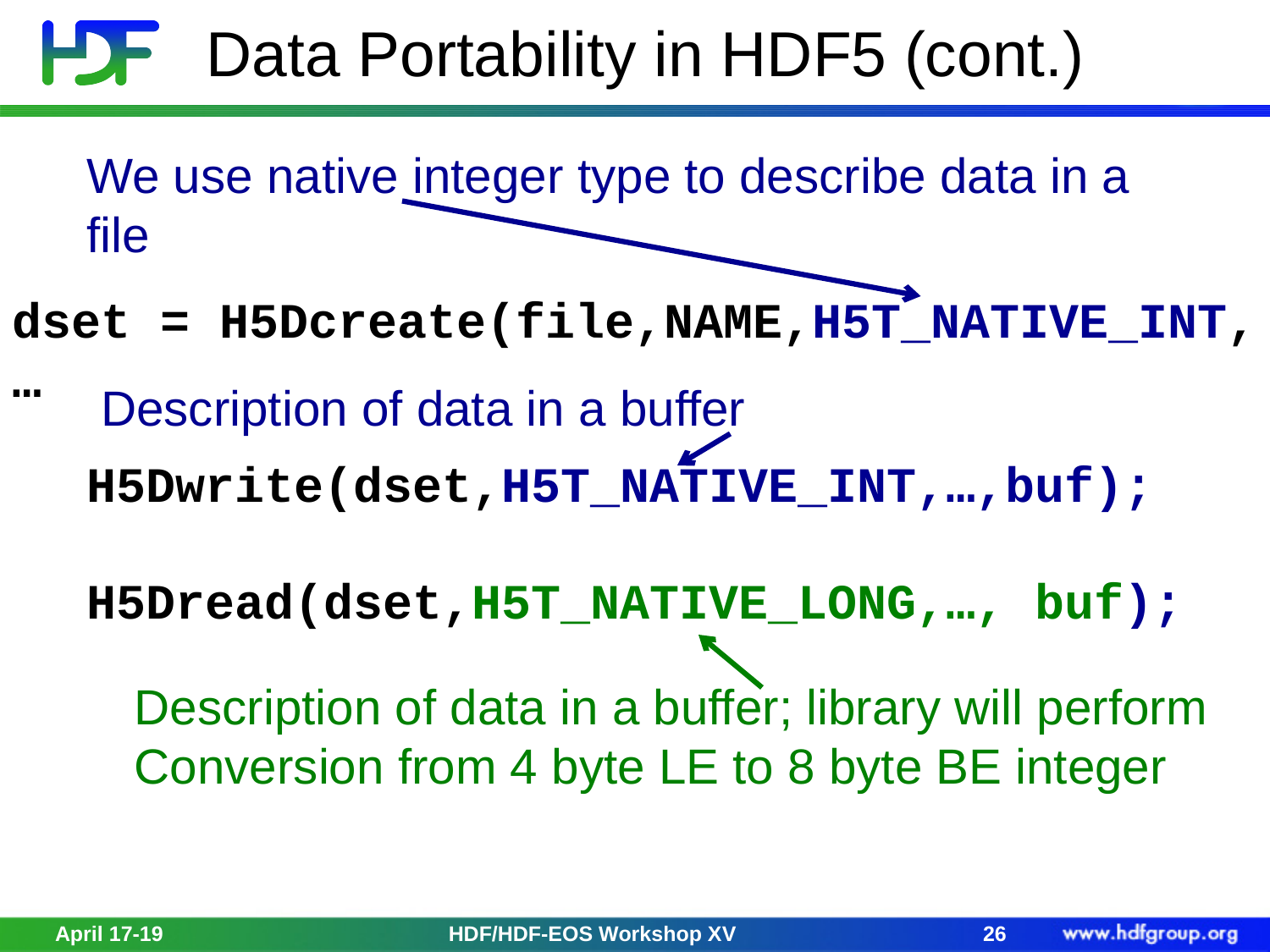

# Data Portability in HDF5 (cont.)
We use native integer type to describe data in a file
dset = H5Dcreate(file,NAME,H5T_NATIVE_INT,…

Description of data in a buffer
H5Dwrite(dset,H5T_NATIVE_INT,…,buf);
H5Dread(dset,H5T_NATIVE_LONG,…, buf);
Description of data in a buffer; library will perform
Conversion from 4 byte LE to 8 byte BE integer
April 17-19
HDF/HDF-EOS Workshop XV
26